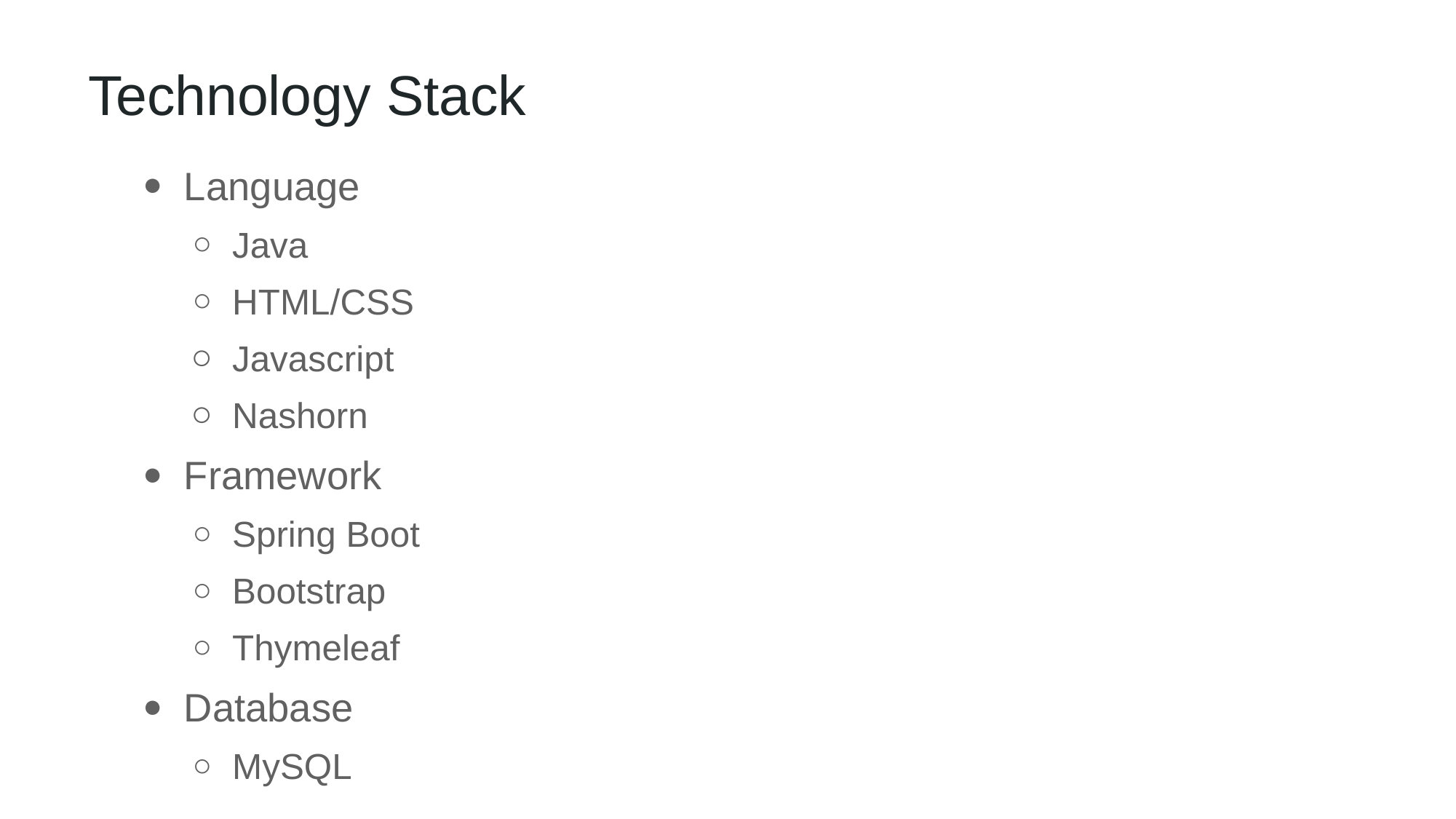

# Technology Stack
Language
Java
HTML/CSS
Javascript
Nashorn
Framework
Spring Boot
Bootstrap
Thymeleaf
Database
MySQL